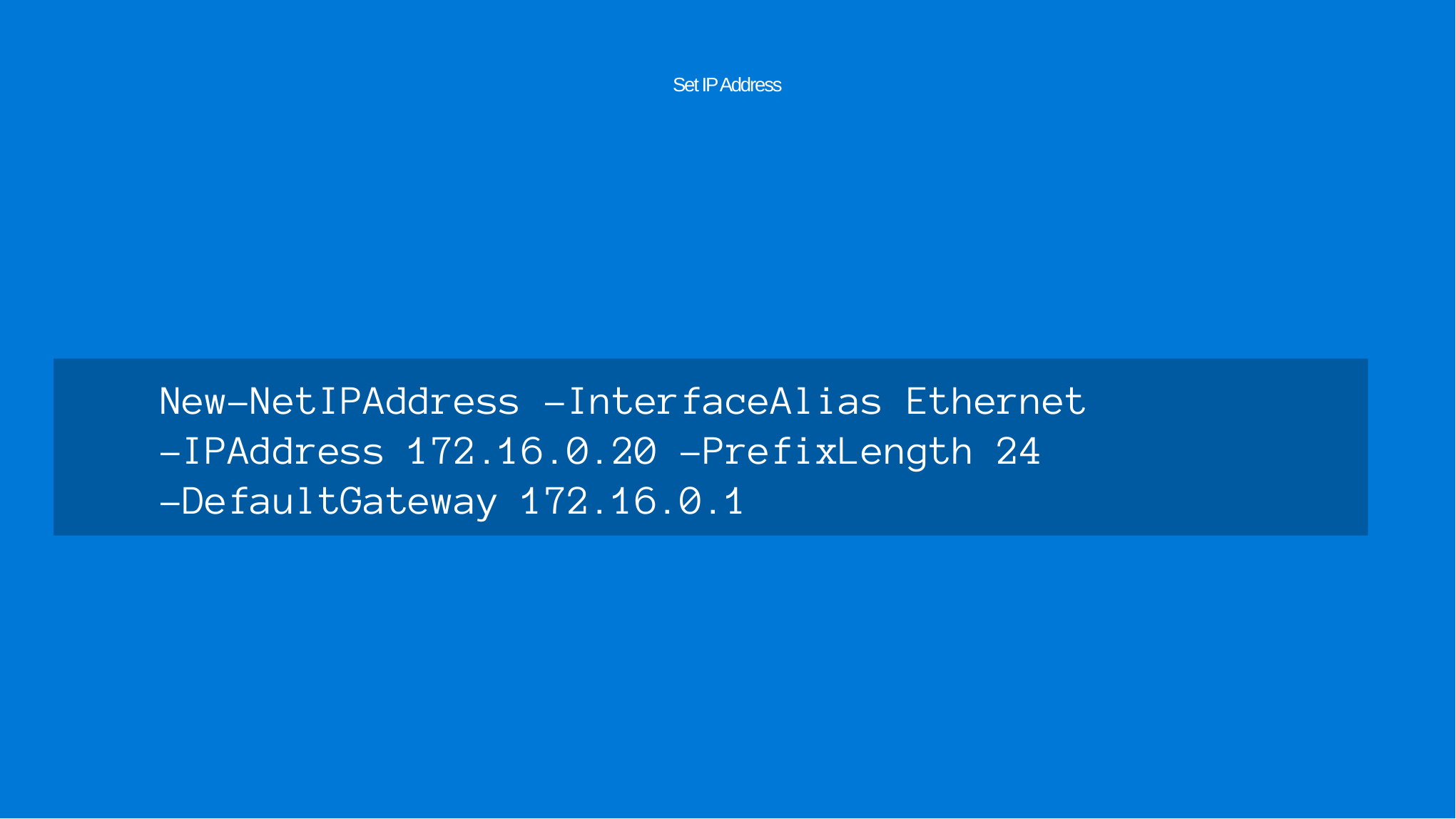

# Set IP Address

	New-NetIPAddress -InterfaceAlias Ethernet
	-IPAddress 172.16.0.20 -PrefixLength 24
	-DefaultGateway 172.16.0.1